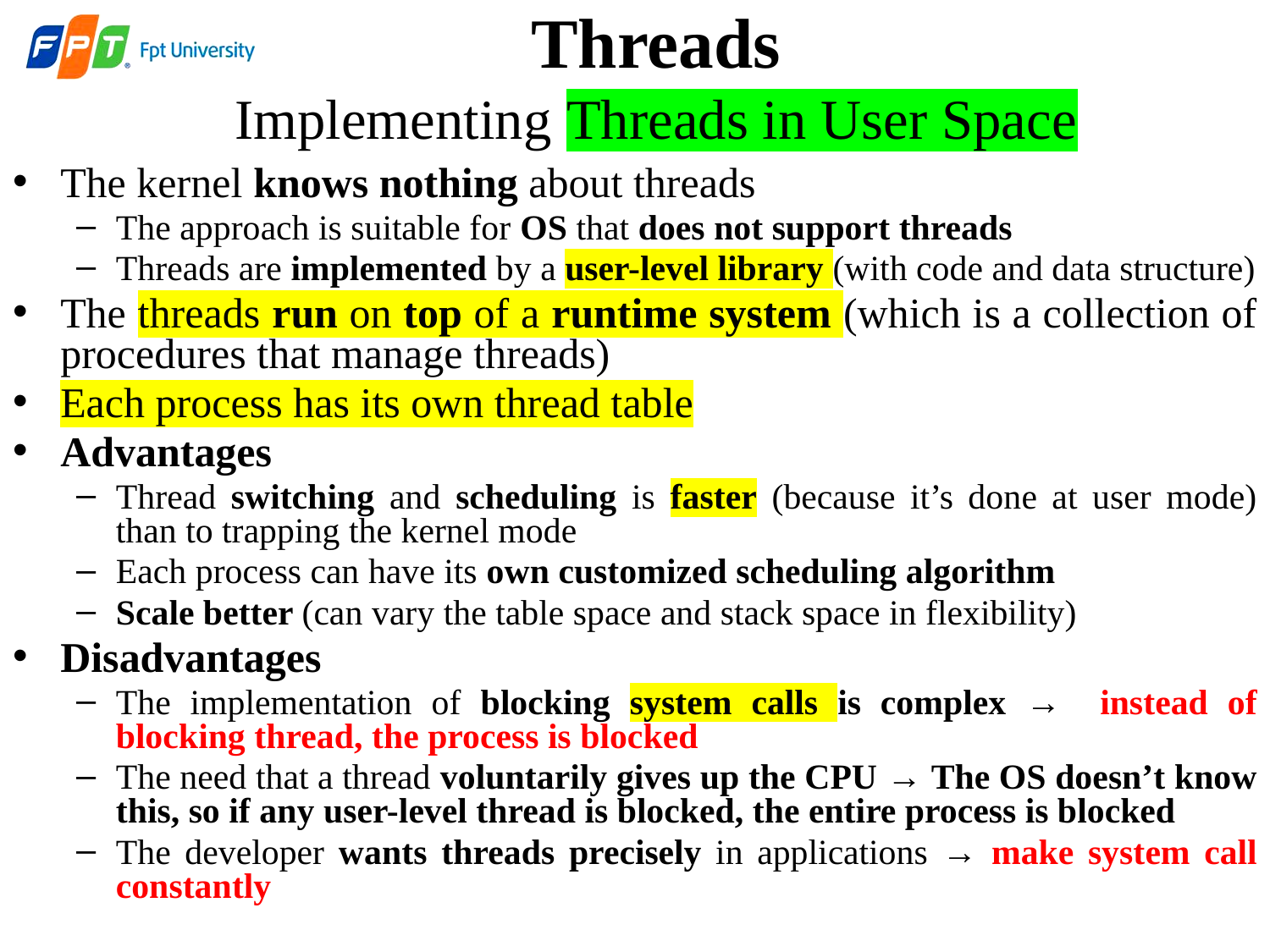

# Threads Implementing Threads in User Space
The kernel knows nothing about threads
The approach is suitable for OS that does not support threads
Threads are implemented by a user-level library (with code and data structure)
The threads run on top of a runtime system (which is a collection of procedures that manage threads)
Each process has its own thread table
Advantages
Thread switching and scheduling is faster (because it’s done at user mode) than to trapping the kernel mode
Each process can have its own customized scheduling algorithm
Scale better (can vary the table space and stack space in flexibility)
Disadvantages
The implementation of blocking system calls is complex →  instead of blocking thread, the process is blocked
The need that a thread voluntarily gives up the CPU → The OS doesn’t know this, so if any user-level thread is blocked, the entire process is blocked
The developer wants threads precisely in applications → make system call constantly